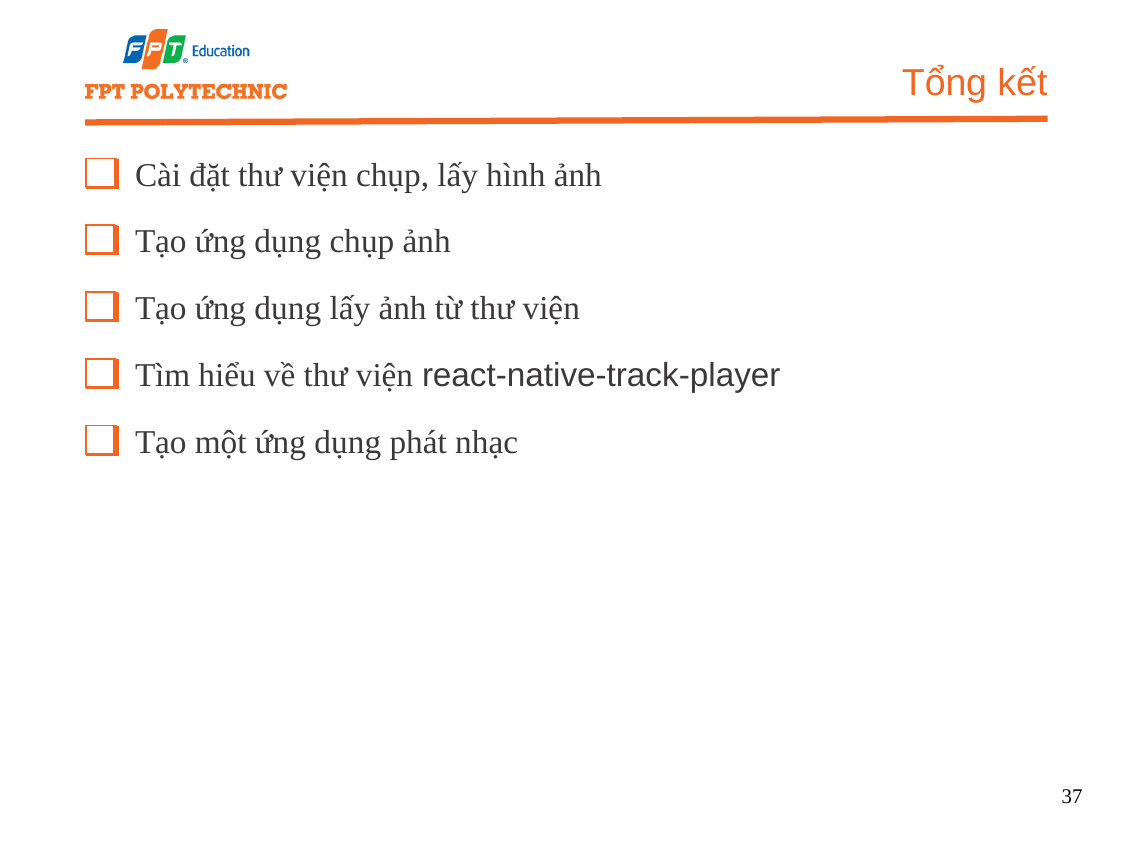

Tổng kết

Cài đặt thư viện chụp, lấy hình ảnh

Tạo ứng dụng chụp ảnh

Tạo ứng dụng lấy ảnh từ thư viện

Tìm hiểu về thư viện react-native-track-player

Tạo một ứng dụng phát nhạc

37